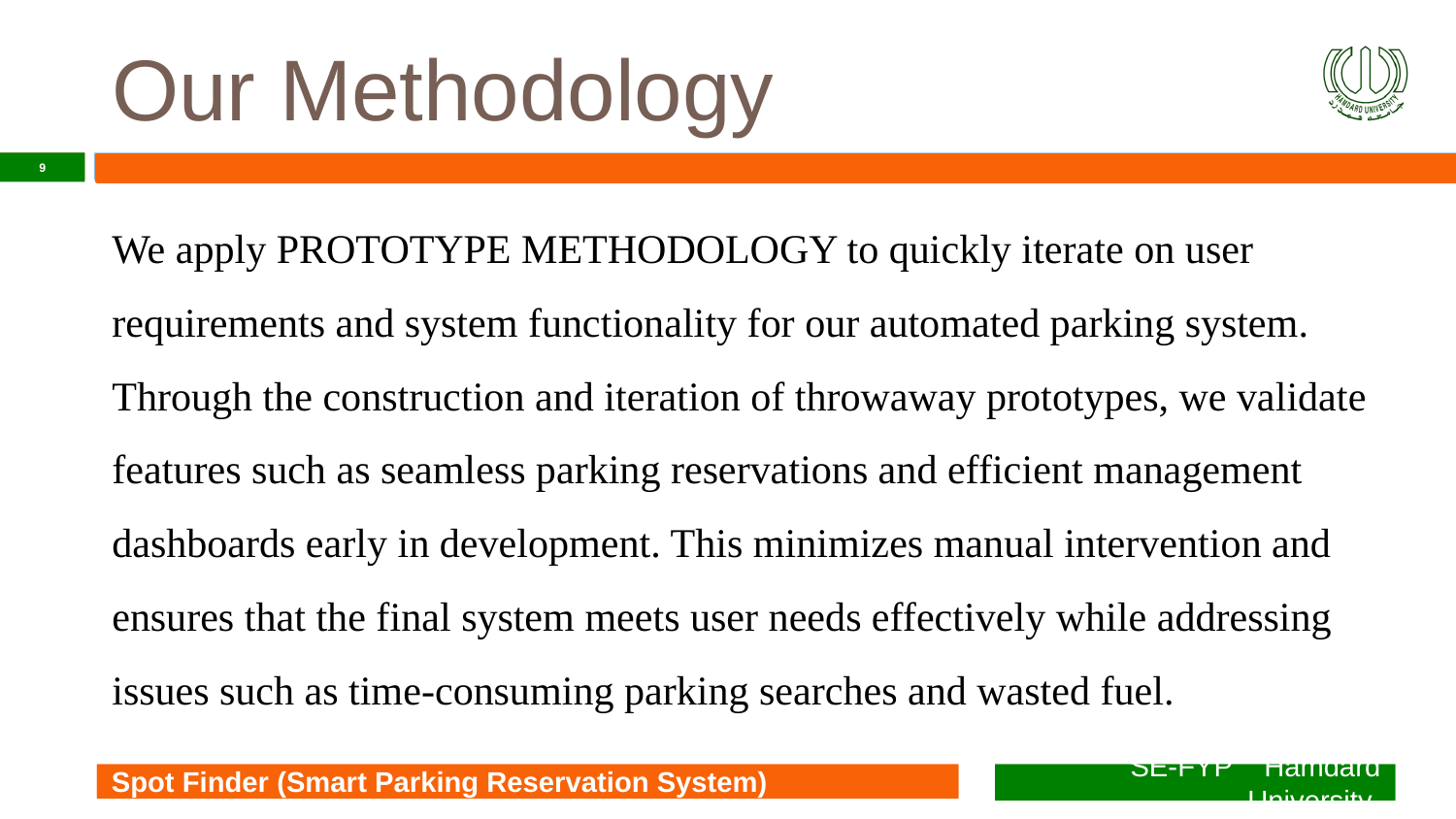

# Our Methodology
9
We apply PROTOTYPE METHODOLOGY to quickly iterate on user requirements and system functionality for our automated parking system. Through the construction and iteration of throwaway prototypes, we validate features such as seamless parking reservations and efficient management dashboards early in development. This minimizes manual intervention and ensures that the final system meets user needs effectively while addressing issues such as time-consuming parking searches and wasted fuel.

Project Name Here
Spot Finder (Smart Parking Reservation System)
CS-FYP    Hamdard University
SE-FYP    Hamdard University